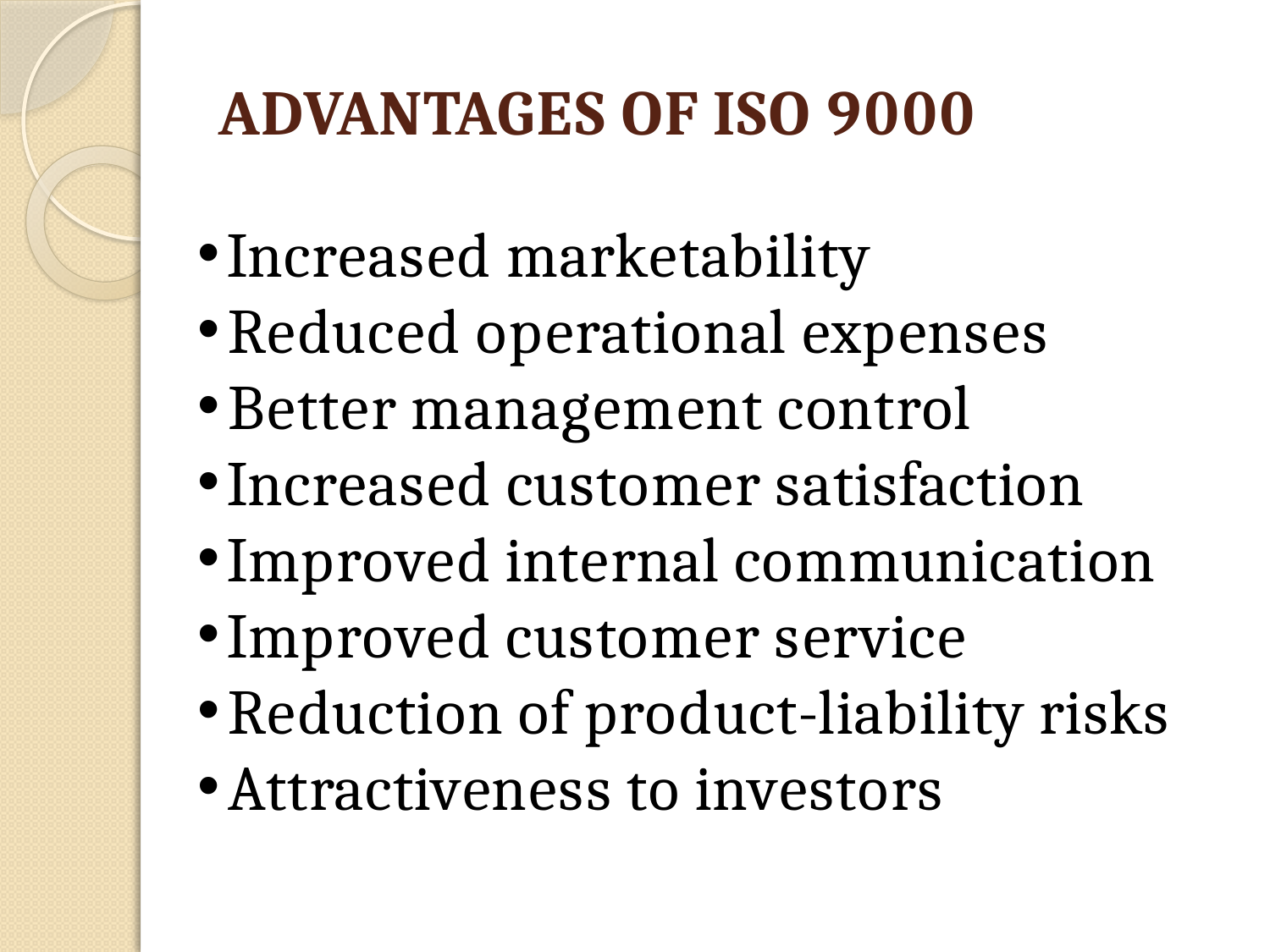

# ADVANTAGES OF ISO 9000
Increased marketability
Reduced operational expenses
Better management control
Increased customer satisfaction
Improved internal communication
Improved customer service
Reduction of product-liability risks
Attractiveness to investors